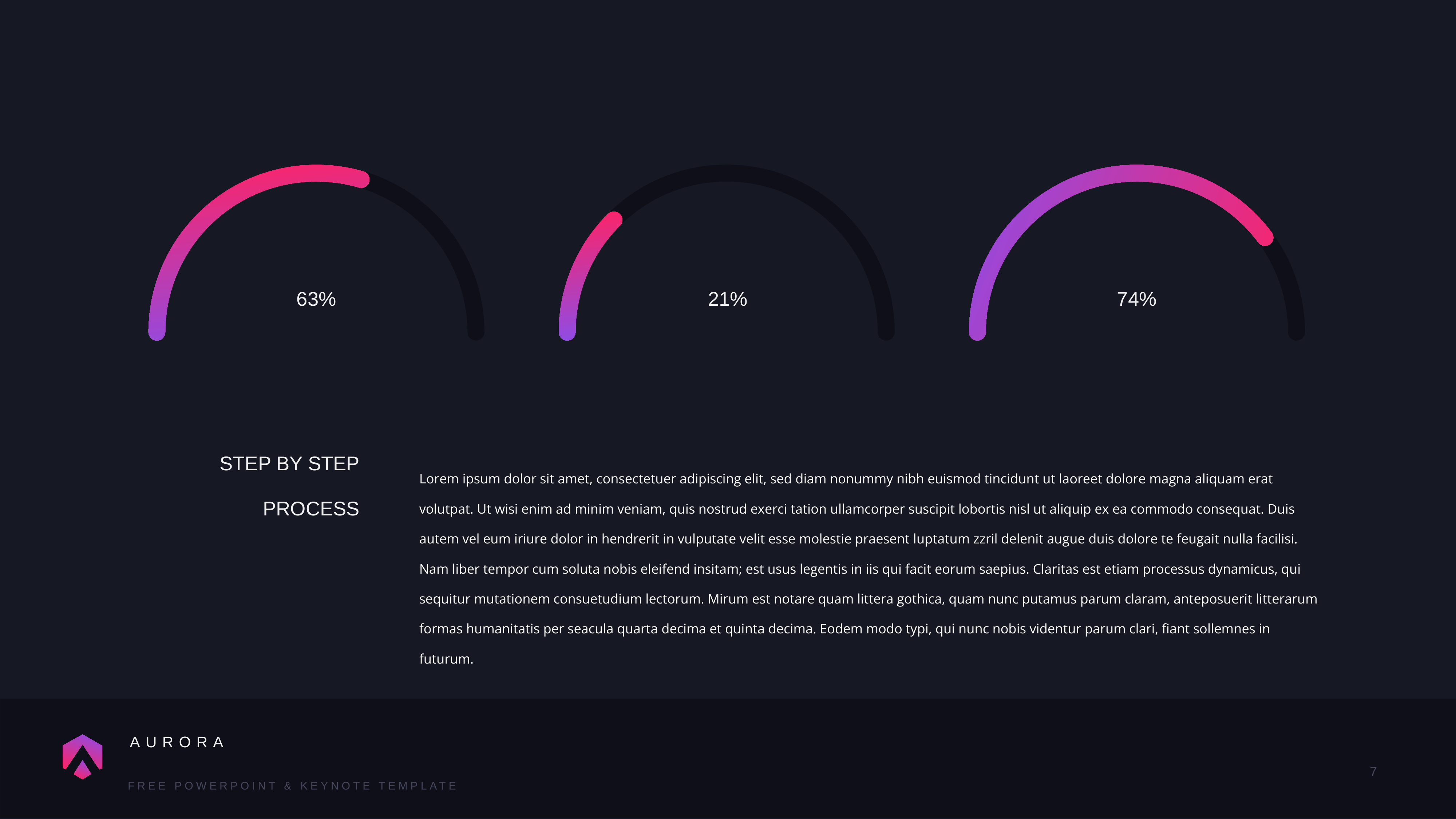

63%
21%
74%
Step by step
Process
Lorem ipsum dolor sit amet, consectetuer adipiscing elit, sed diam nonummy nibh euismod tincidunt ut laoreet dolore magna aliquam erat volutpat. Ut wisi enim ad minim veniam, quis nostrud exerci tation ullamcorper suscipit lobortis nisl ut aliquip ex ea commodo consequat. Duis autem vel eum iriure dolor in hendrerit in vulputate velit esse molestie praesent luptatum zzril delenit augue duis dolore te feugait nulla facilisi. Nam liber tempor cum soluta nobis eleifend insitam; est usus legentis in iis qui facit eorum saepius. Claritas est etiam processus dynamicus, qui sequitur mutationem consuetudium lectorum. Mirum est notare quam littera gothica, quam nunc putamus parum claram, anteposuerit litterarum formas humanitatis per seacula quarta decima et quinta decima. Eodem modo typi, qui nunc nobis videntur parum clari, fiant sollemnes in futurum.
7